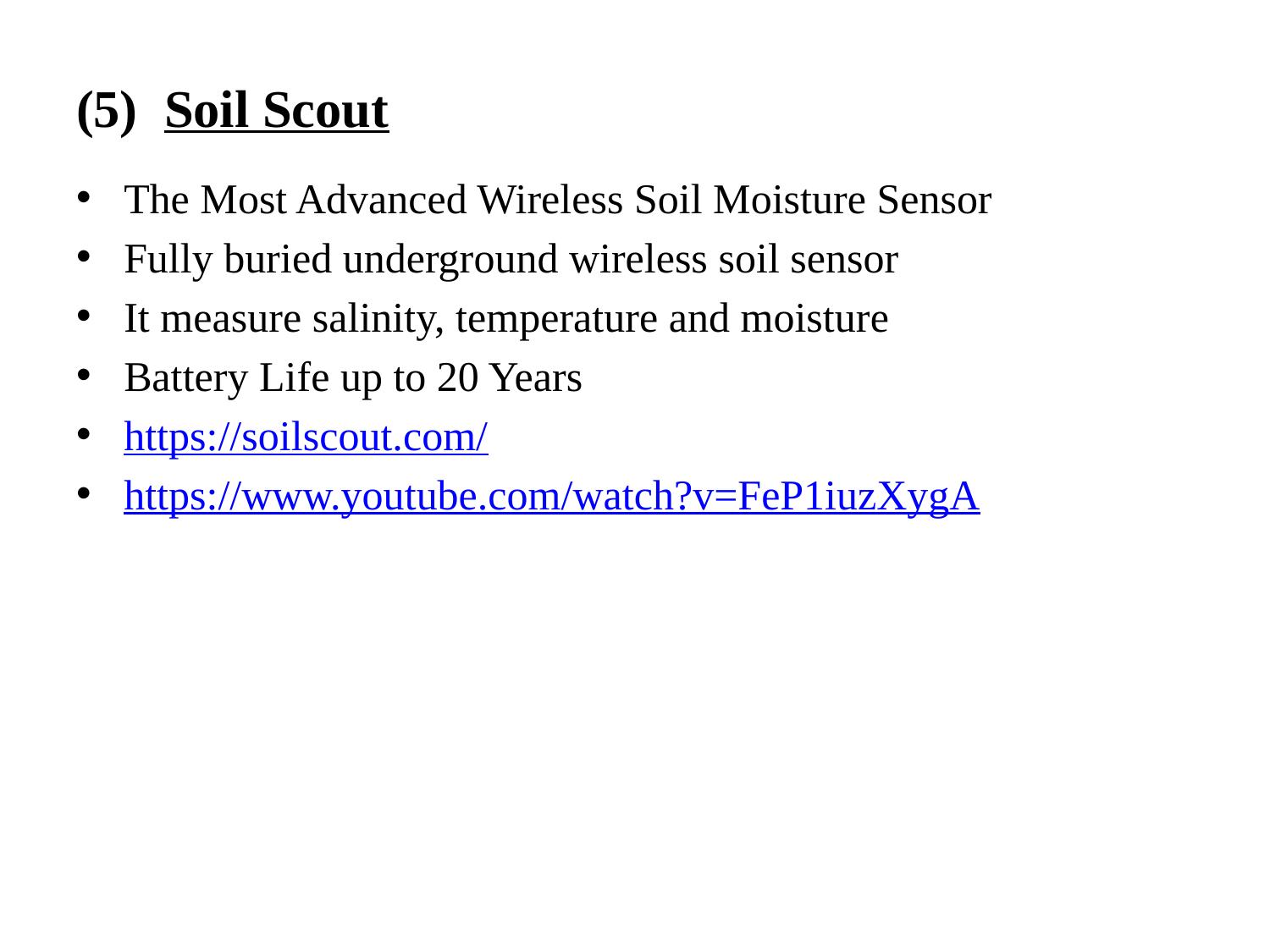

(5)  Soil Scout
The Most Advanced Wireless Soil Moisture Sensor
Fully buried underground wireless soil sensor
It measure salinity, temperature and moisture
Battery Life up to 20 Years
https://soilscout.com/
https://www.youtube.com/watch?v=FeP1iuzXygA